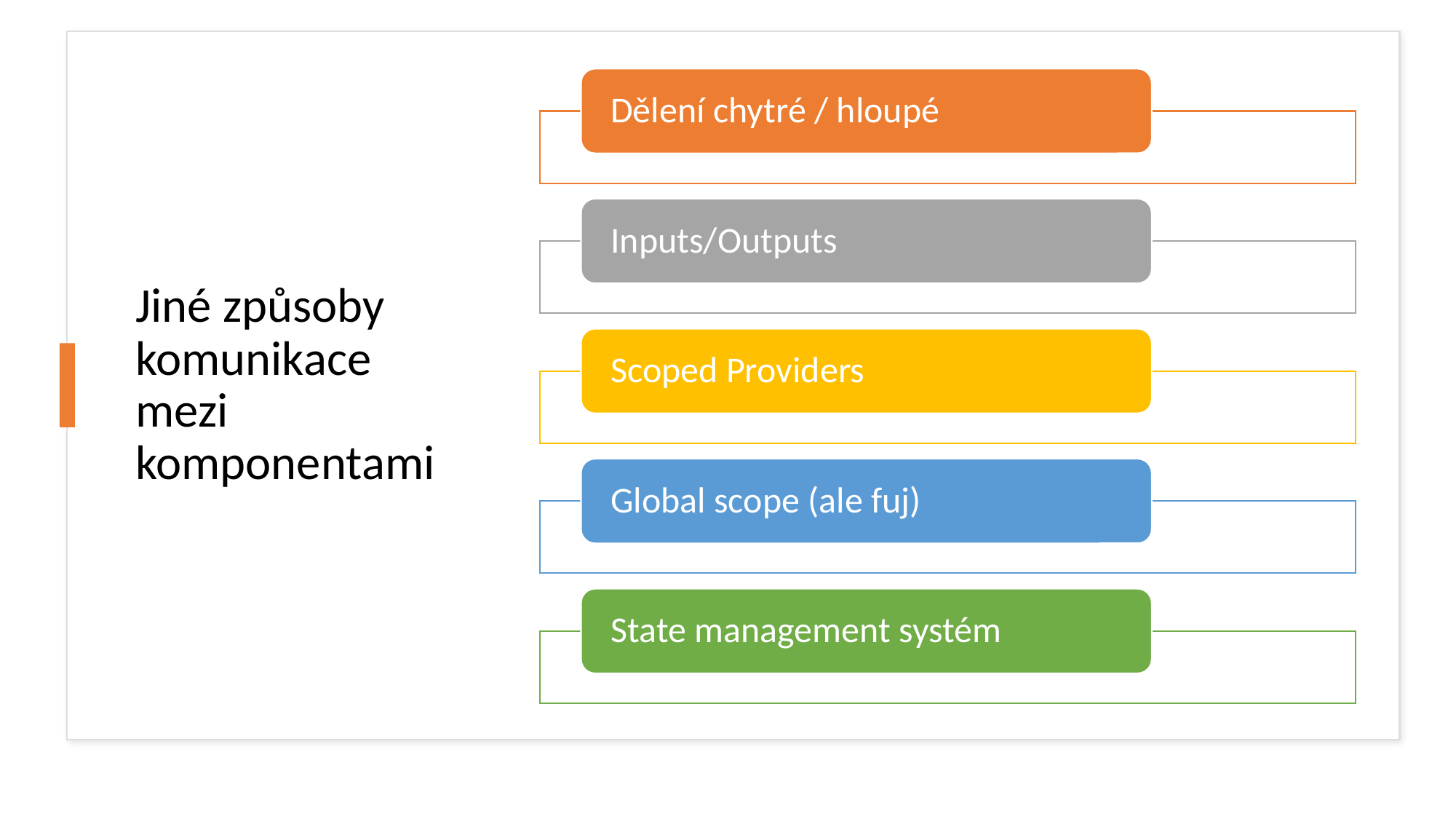

# Jiné způsoby komunikace mezi komponentami
Dělení chytré / hloupé
Inputs/Outputs
Scoped Providers
Global scope (ale fuj)
State management systém